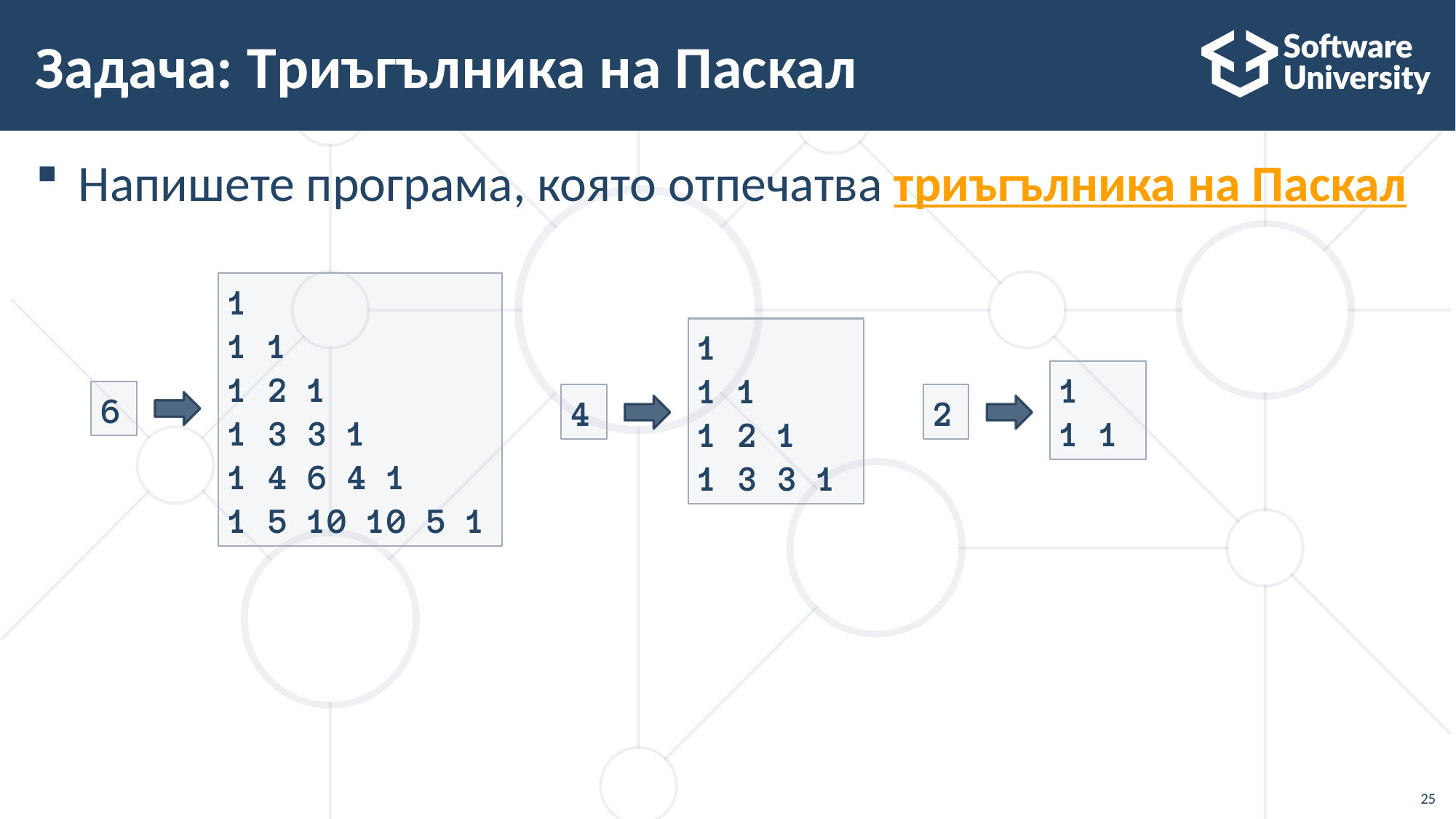

# Задача: Tриъгълника на Паскал
Напишете програма, която отпечатва триъгълника на Паскал
1
1 1
1 2 1
1 3 3 1
1 4 6 4 1
1 5 10 10 5 1
1
1 1
1 2 1
1 3 3 1
1
1 1
6
4
2

25